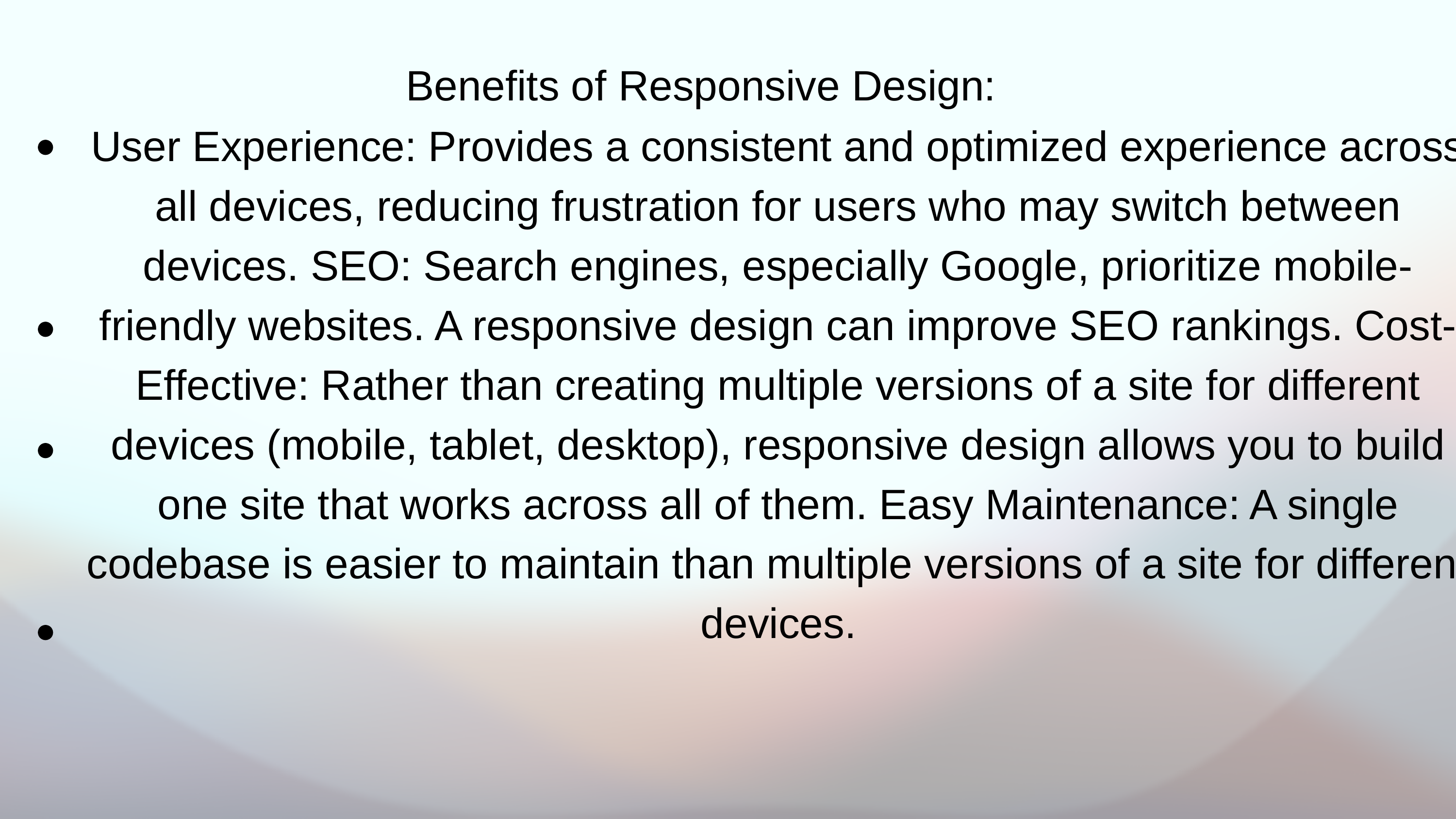

Benefits of Responsive Design:
User Experience: Provides a consistent and optimized experience across all devices, reducing frustration for users who may switch between devices. SEO: Search engines, especially Google, prioritize mobile-friendly websites. A responsive design can improve SEO rankings. Cost-Effective: Rather than creating multiple versions of a site for different devices (mobile, tablet, desktop), responsive design allows you to build one site that works across all of them. Easy Maintenance: A single codebase is easier to maintain than multiple versions of a site for different devices.